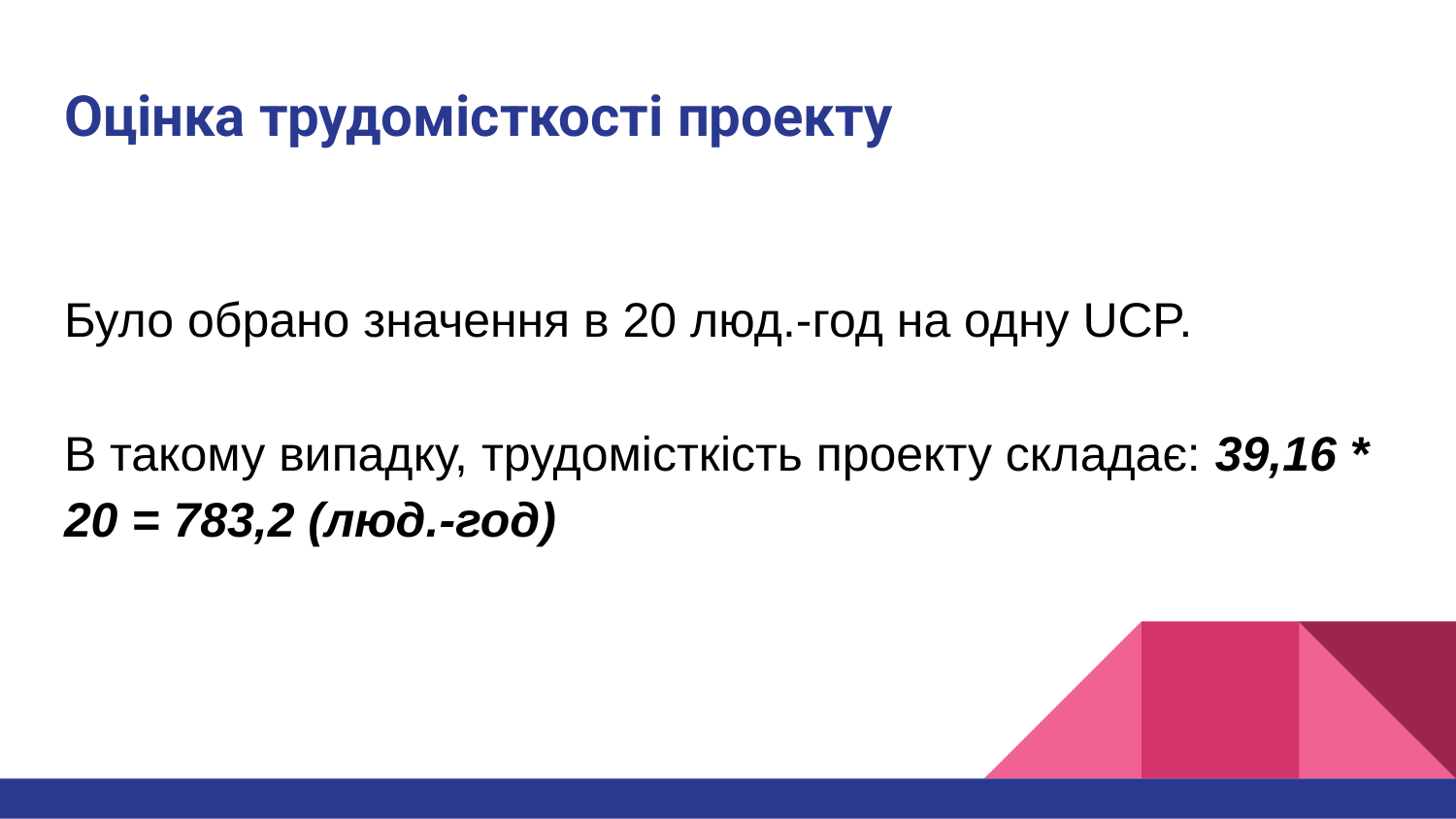

# Оцінка трудомісткості проекту

Було обрано значення в 20 люд.-год на одну UCP.

В такому випадку, трудомісткість проекту складає: 39,16 * 20 = 783,2 (люд.-год)